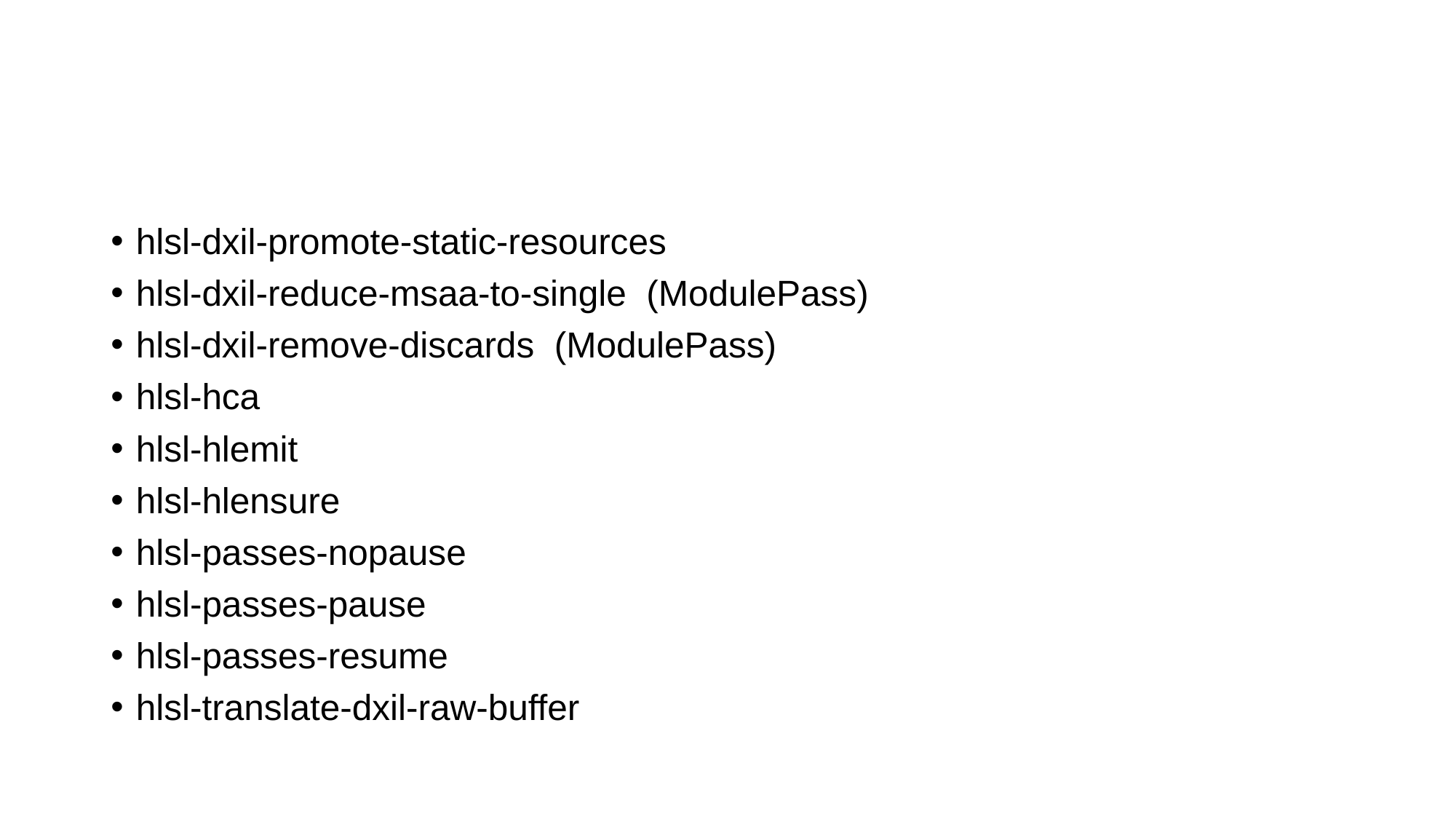

#
hlsl-dxil-promote-static-resources
hlsl-dxil-reduce-msaa-to-single  (ModulePass)
hlsl-dxil-remove-discards  (ModulePass)
hlsl-hca
hlsl-hlemit
hlsl-hlensure
hlsl-passes-nopause
hlsl-passes-pause
hlsl-passes-resume
hlsl-translate-dxil-raw-buffer